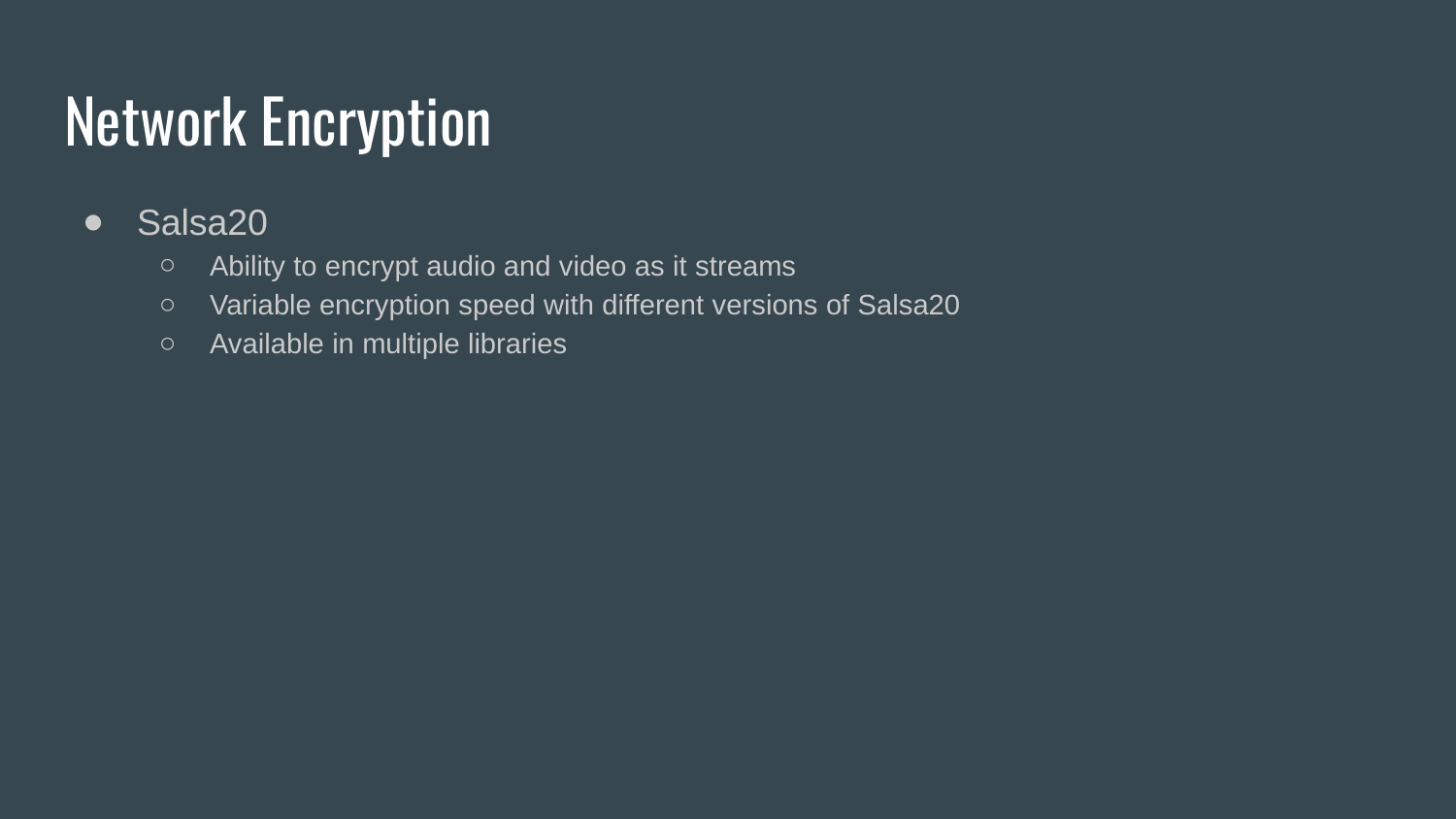

# Network Encryption
Salsa20
Ability to encrypt audio and video as it streams
Variable encryption speed with different versions of Salsa20
Available in multiple libraries